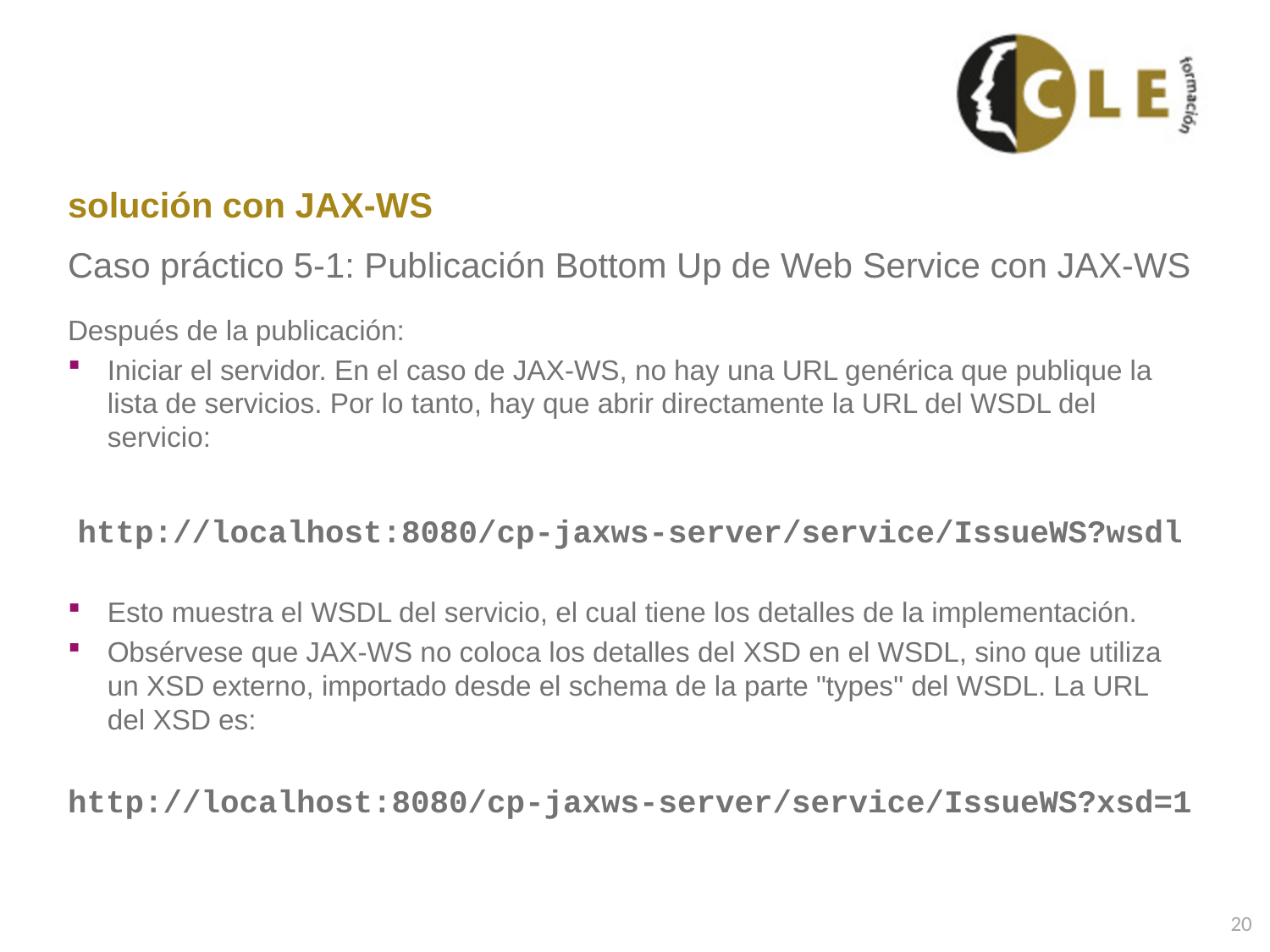

# solución con JAX-WS
Caso práctico 5-1: Publicación Bottom Up de Web Service con JAX-WS
Después de la publicación:
Iniciar el servidor. En el caso de JAX-WS, no hay una URL genérica que publique la lista de servicios. Por lo tanto, hay que abrir directamente la URL del WSDL del servicio:

http://localhost:8080/cp-jaxws-server/service/IssueWS?wsdl

Esto muestra el WSDL del servicio, el cual tiene los detalles de la implementación.
Obsérvese que JAX-WS no coloca los detalles del XSD en el WSDL, sino que utiliza un XSD externo, importado desde el schema de la parte "types" del WSDL. La URL del XSD es:

http://localhost:8080/cp-jaxws-server/service/IssueWS?xsd=1

20